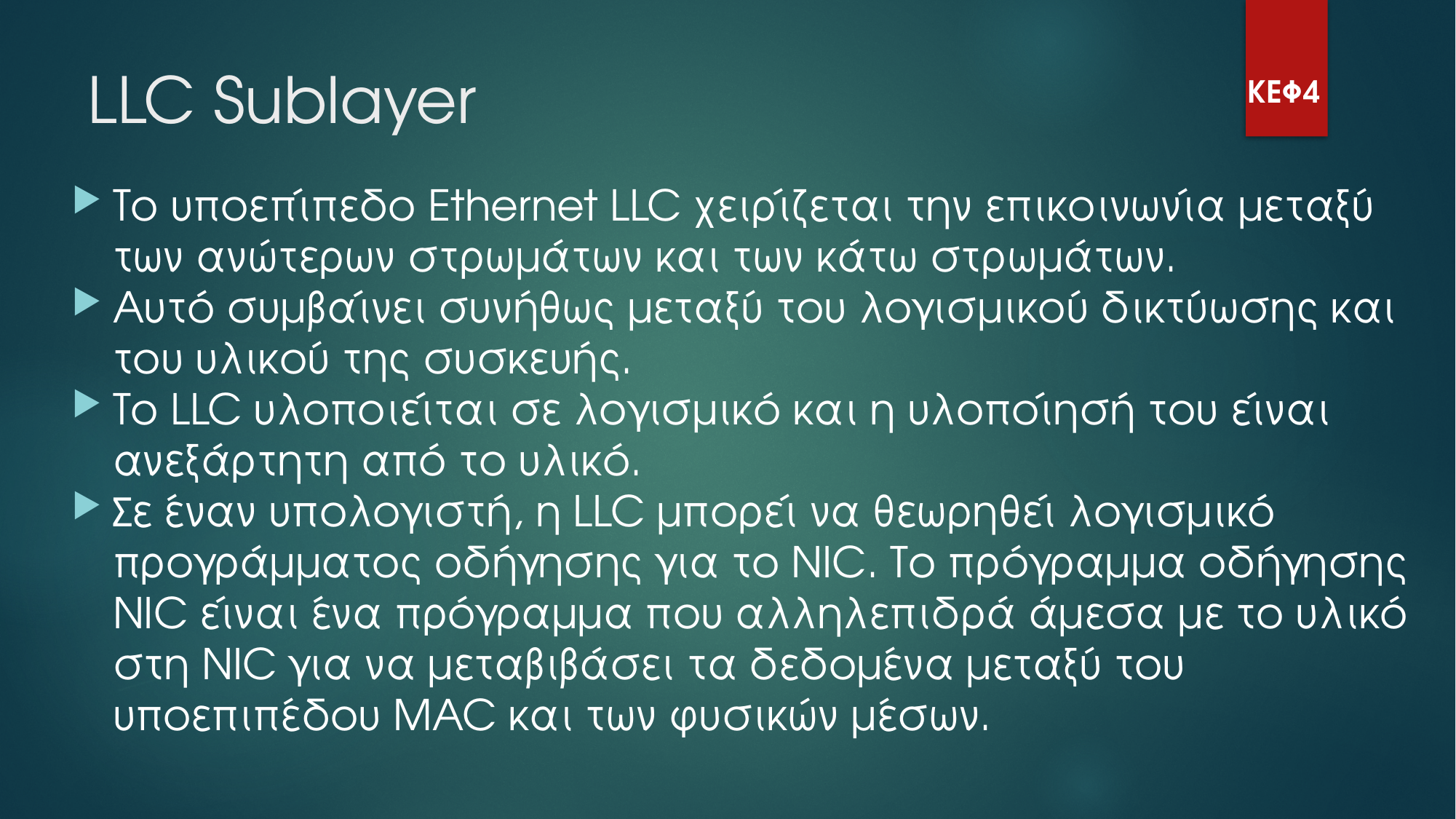

LLC Sublayer
ΚΕΦ4

Το υποεπίπεδο Ethernet LLC χειρίζεται την επικοινωνία μεταξύ των ανώτερων στρωμάτων και των κάτω στρωμάτων.
Αυτό συμβαίνει συνήθως μεταξύ του λογισμικού δικτύωσης και του υλικού της συσκευής.
Το LLC υλοποιείται σε λογισμικό και η υλοποίησή του είναι ανεξάρτητη από το υλικό.
Σε έναν υπολογιστή, η LLC μπορεί να θεωρηθεί λογισμικό προγράμματος οδήγησης για το NIC. Το πρόγραμμα οδήγησης NIC είναι ένα πρόγραμμα που αλληλεπιδρά άμεσα με το υλικό στη NIC για να μεταβιβάσει τα δεδομένα μεταξύ του υποεπιπέδου MAC και των φυσικών μέσων.